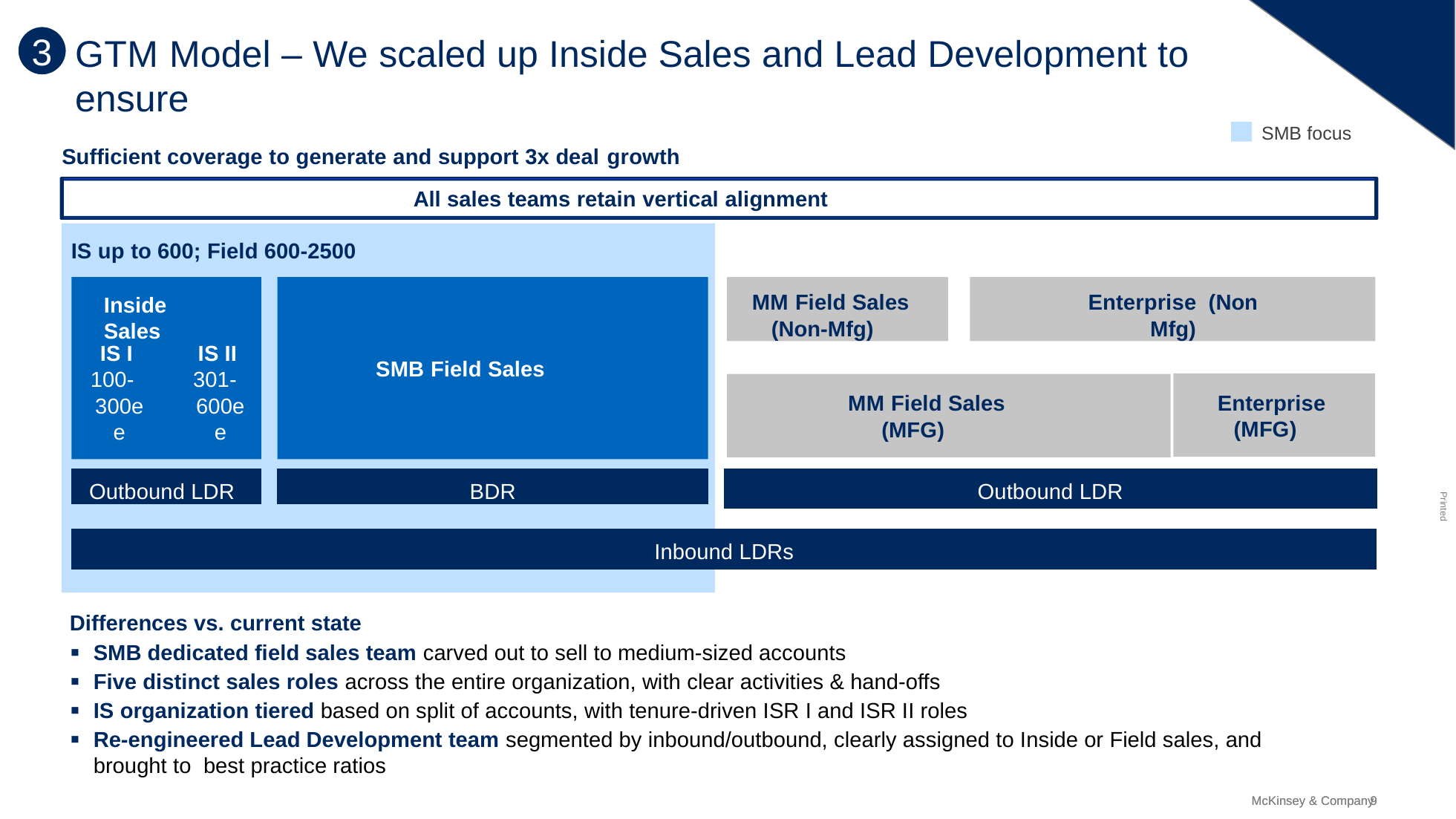

3
# GTM Model – We scaled up Inside Sales and Lead Development to ensure
SMB focus

Sufficient coverage to generate and support 3x deal growth
All sales teams retain vertical alignment

IS up to 600; Field 600-2500

SMB Field Sales
MM Field Sales  (Non-Mfg)
Enterprise  (Non Mfg)
Inside Sales
IS I
100-
300ee
IS II
301-
600ee

Enterprise  (MFG)
MM Field Sales  (MFG)
Outbound LDR
BDR
Outbound LDR
Inbound LDRs
Differences vs. current state
SMB dedicated field sales team carved out to sell to medium-sized accounts
Five distinct sales roles across the entire organization, with clear activities & hand-offs
IS organization tiered based on split of accounts, with tenure-driven ISR I and ISR II roles
Re-engineered Lead Development team segmented by inbound/outbound, clearly assigned to Inside or Field sales, and brought to  best practice ratios